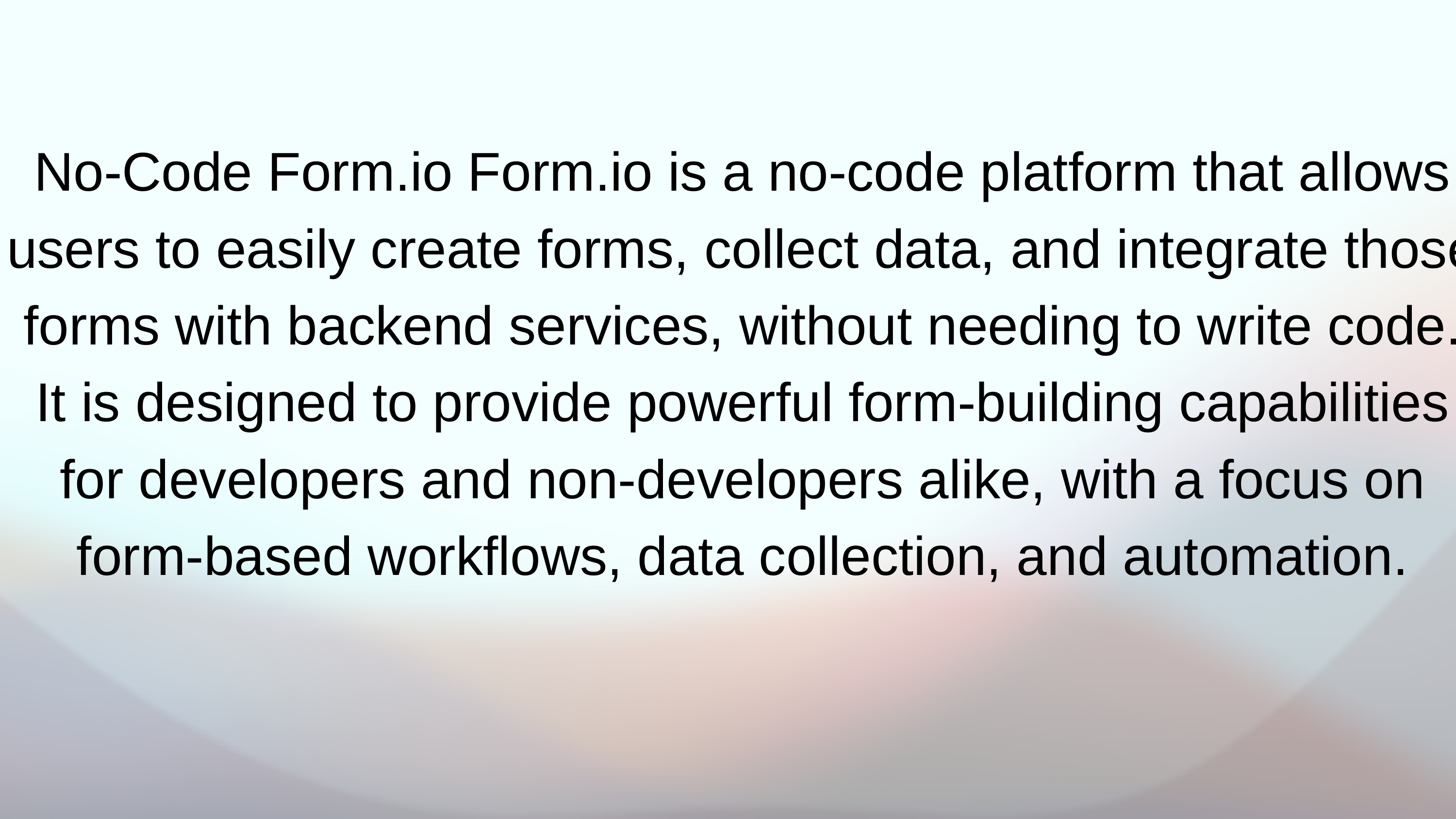

No-Code Form.io Form.io is a no-code platform that allows users to easily create forms, collect data, and integrate those forms with backend services, without needing to write code. It is designed to provide powerful form-building capabilities for developers and non-developers alike, with a focus on form-based workflows, data collection, and automation.